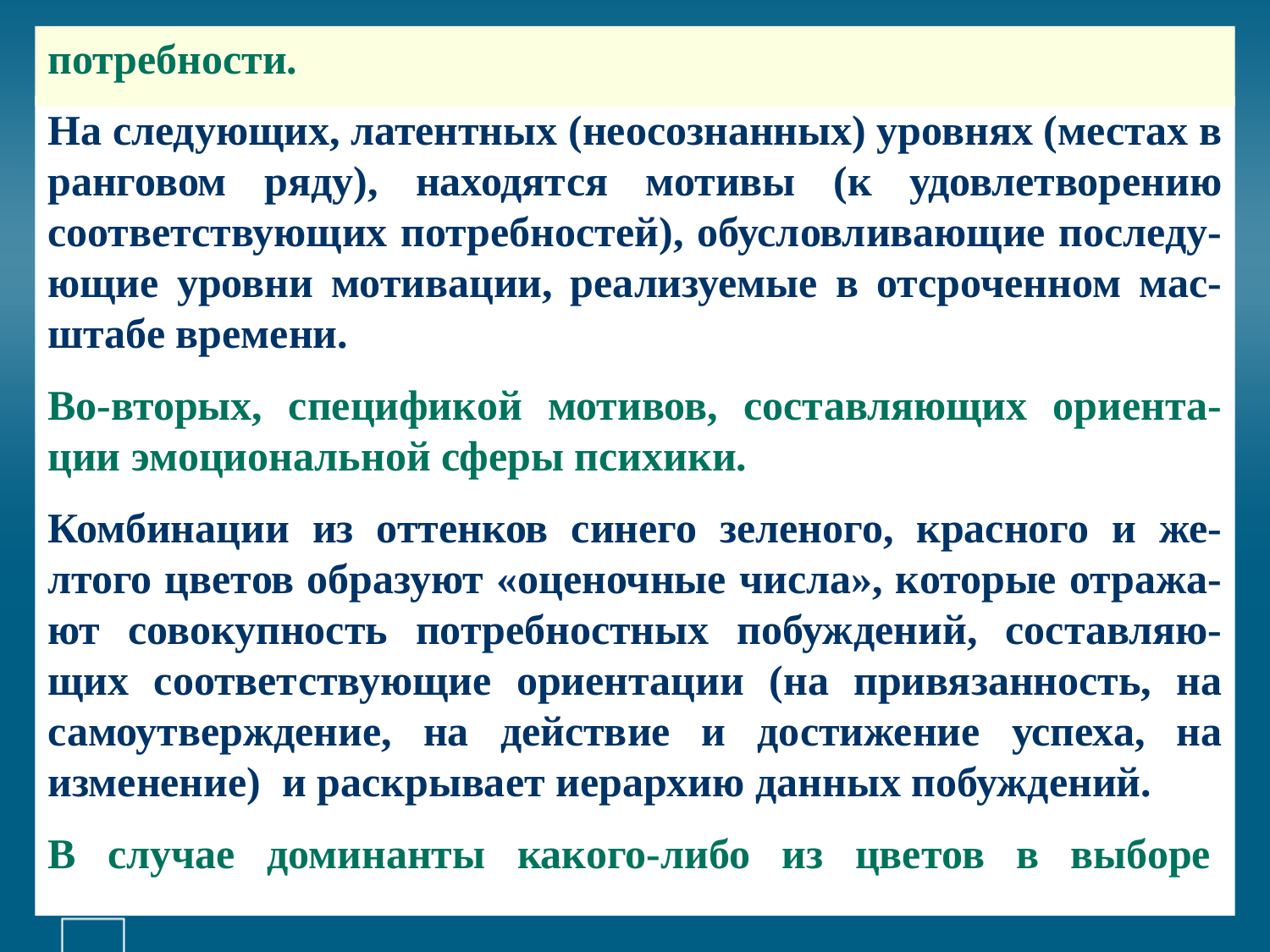

# потребности.
На следующих, латентных (неосознанных) уровнях (местах в ранговом ряду), находятся мотивы (к удовлетворению соответствующих потребностей), обусловливающие последу-ющие уровни мотивации,	реализуемые в отсроченном мас-штабе времени.
Во-вторых, спецификой мотивов, составляющих ориента-ции эмоциональной сферы психики.
Комбинации из оттенков синего зеленого, красного и же-лтого цветов образуют «оценочные числа», которые отража-ют совокупность потребностных побуждений, составляю-щих соответствующие ориентации (на привязанность, на самоутверждение, на действие и достижение успеха, на изменение)  и раскрывает иерархию данных побуждений.
В   случае   доминанты   какого-либо   из   цветов   в   выборе